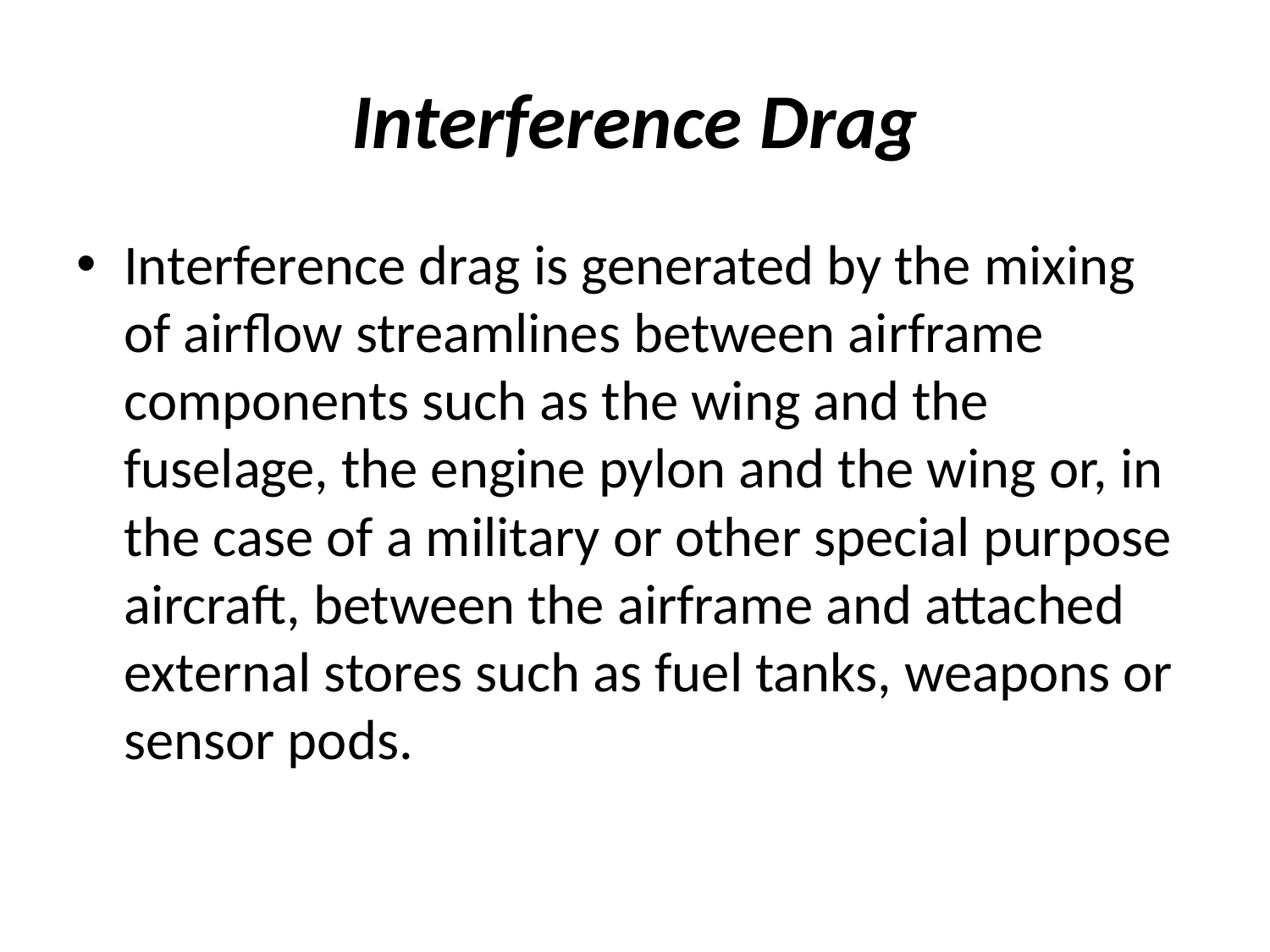

# Interference Drag
Interference drag is generated by the mixing of airflow streamlines between airframe components such as the wing and the fuselage, the engine pylon and the wing or, in the case of a military or other special purpose aircraft, between the airframe and attached external stores such as fuel tanks, weapons or sensor pods.